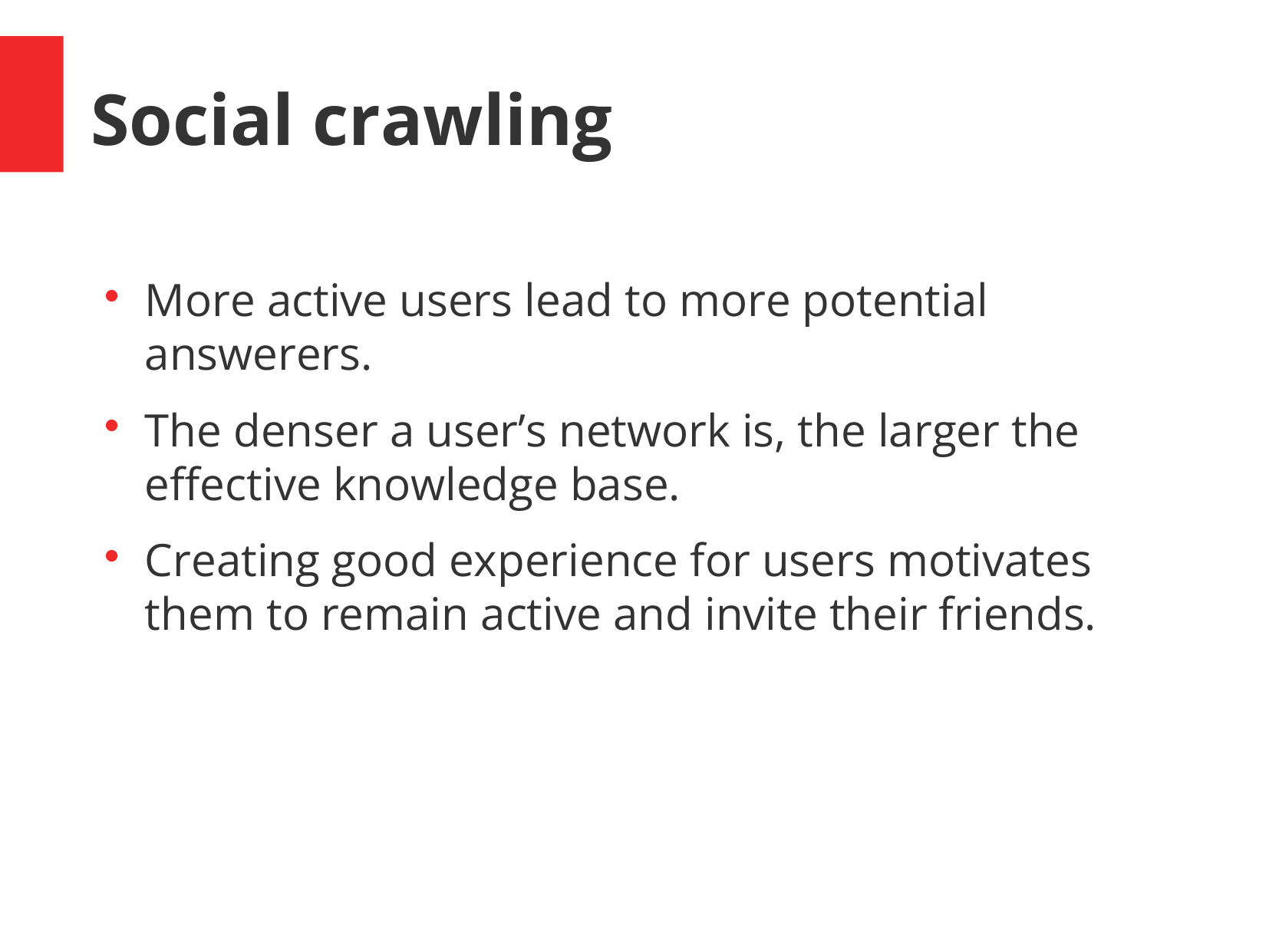

Social crawling
More active users lead to more potential answerers.
The denser a user’s network is, the larger the effective knowledge base.
Creating good experience for users motivates them to remain active and invite their friends.